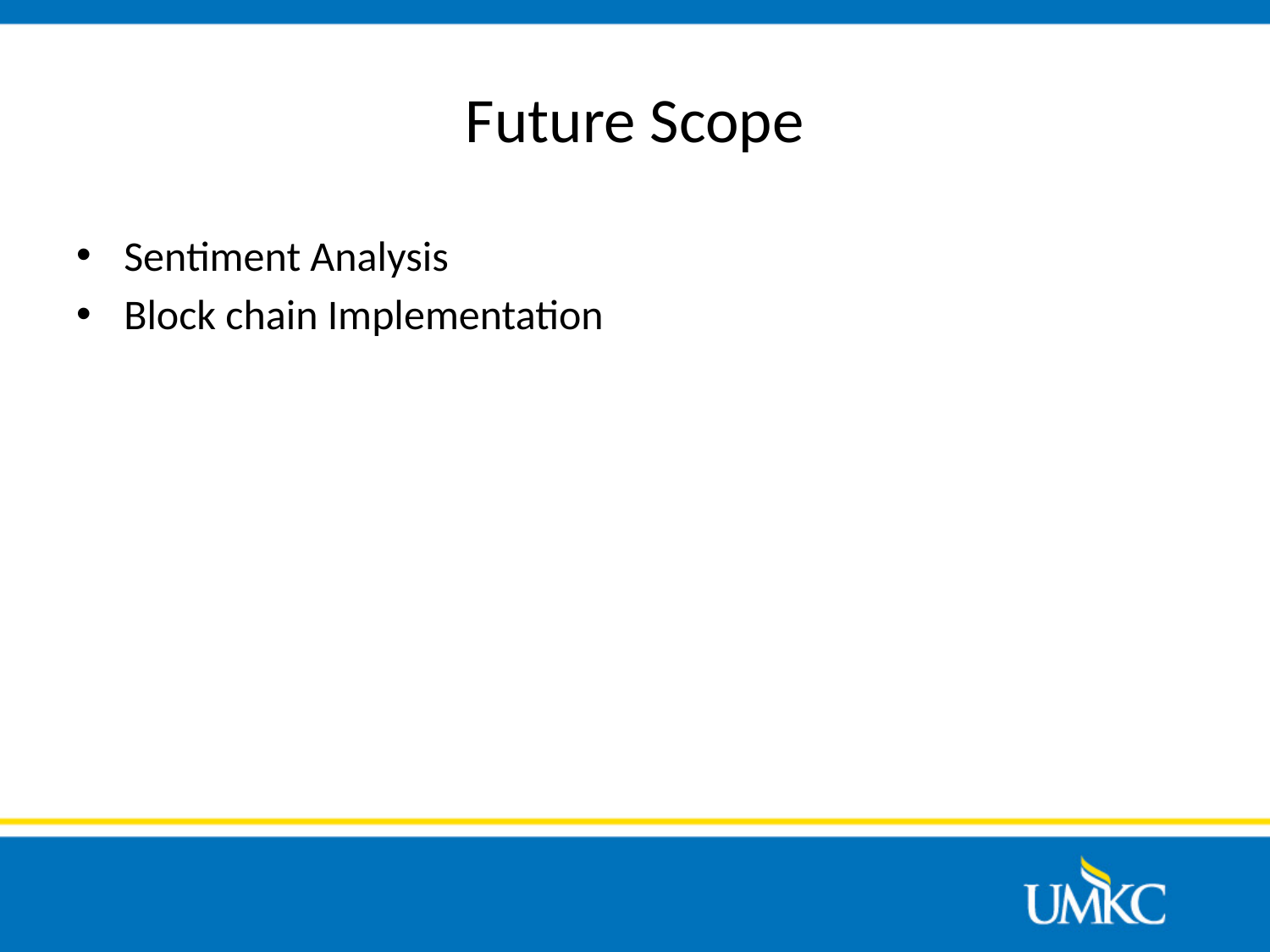

# Future Scope
Sentiment Analysis
Block chain Implementation